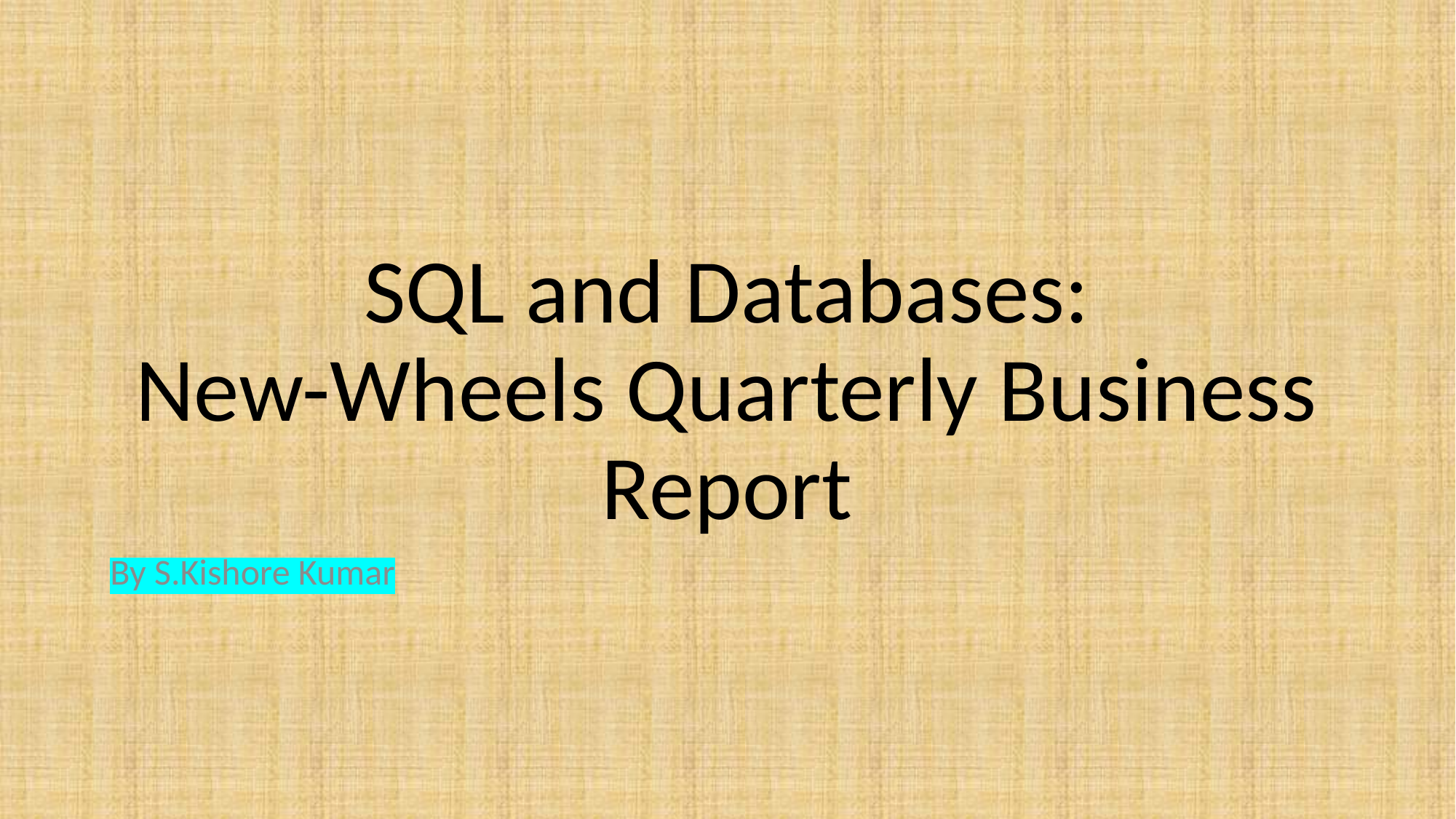

# SQL and Databases: New-Wheels Quarterly Business Report
By S.Kishore Kumar